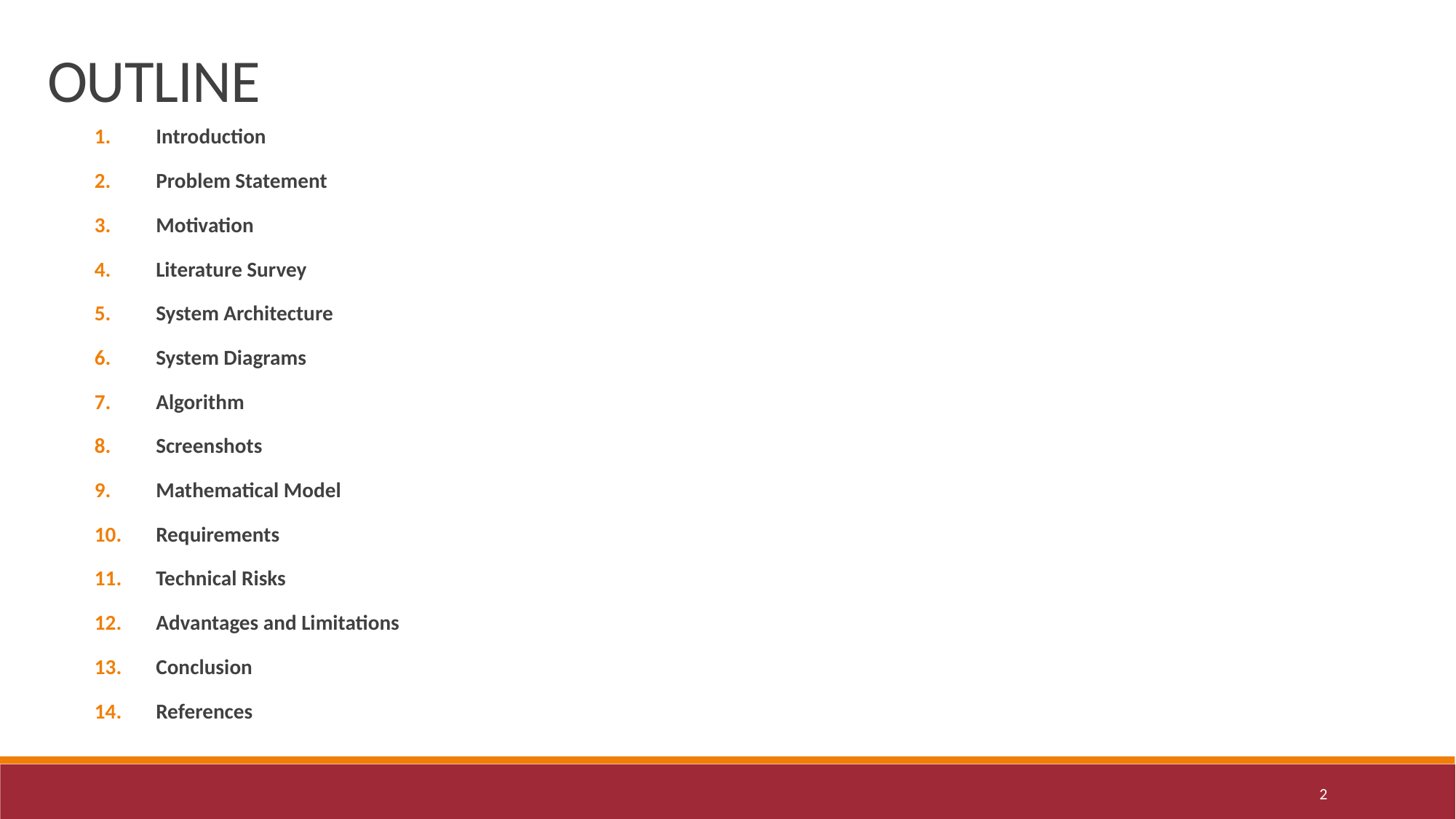

OUTLINE
Introduction
Problem Statement
Motivation
Literature Survey
System Architecture
System Diagrams
Algorithm
Screenshots
Mathematical Model
Requirements
Technical Risks
Advantages and Limitations
Conclusion
References
2